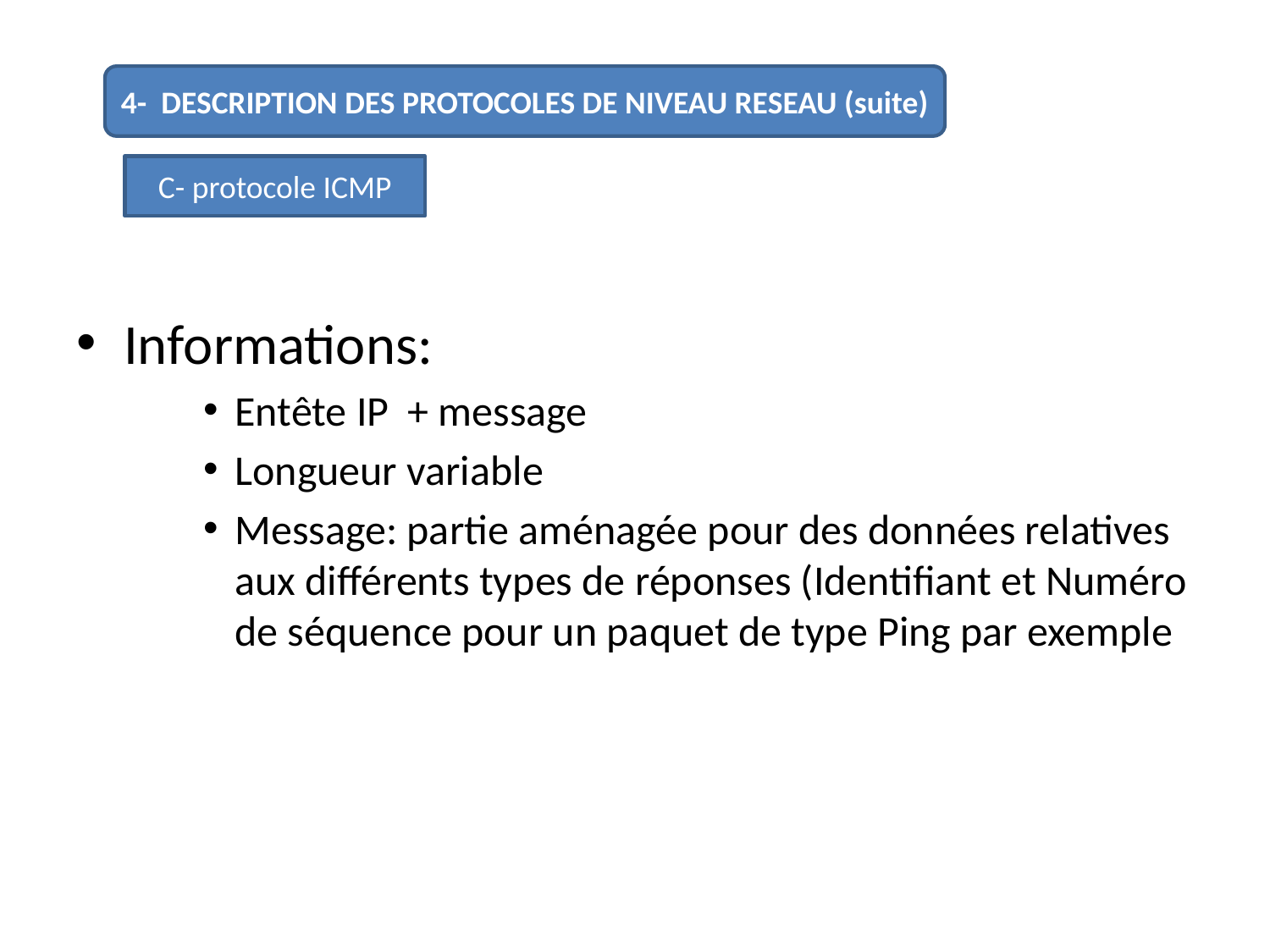

#
4-  DESCRIPTION DES PROTOCOLES DE NIVEAU RESEAU (suite)
C- protocole ICMP

Informations:
Entête IP  + message
Longueur variable
Message: partie aménagée pour des données relatives aux différents types de réponses (Identifiant et Numéro de séquence pour un paquet de type Ping par exemple